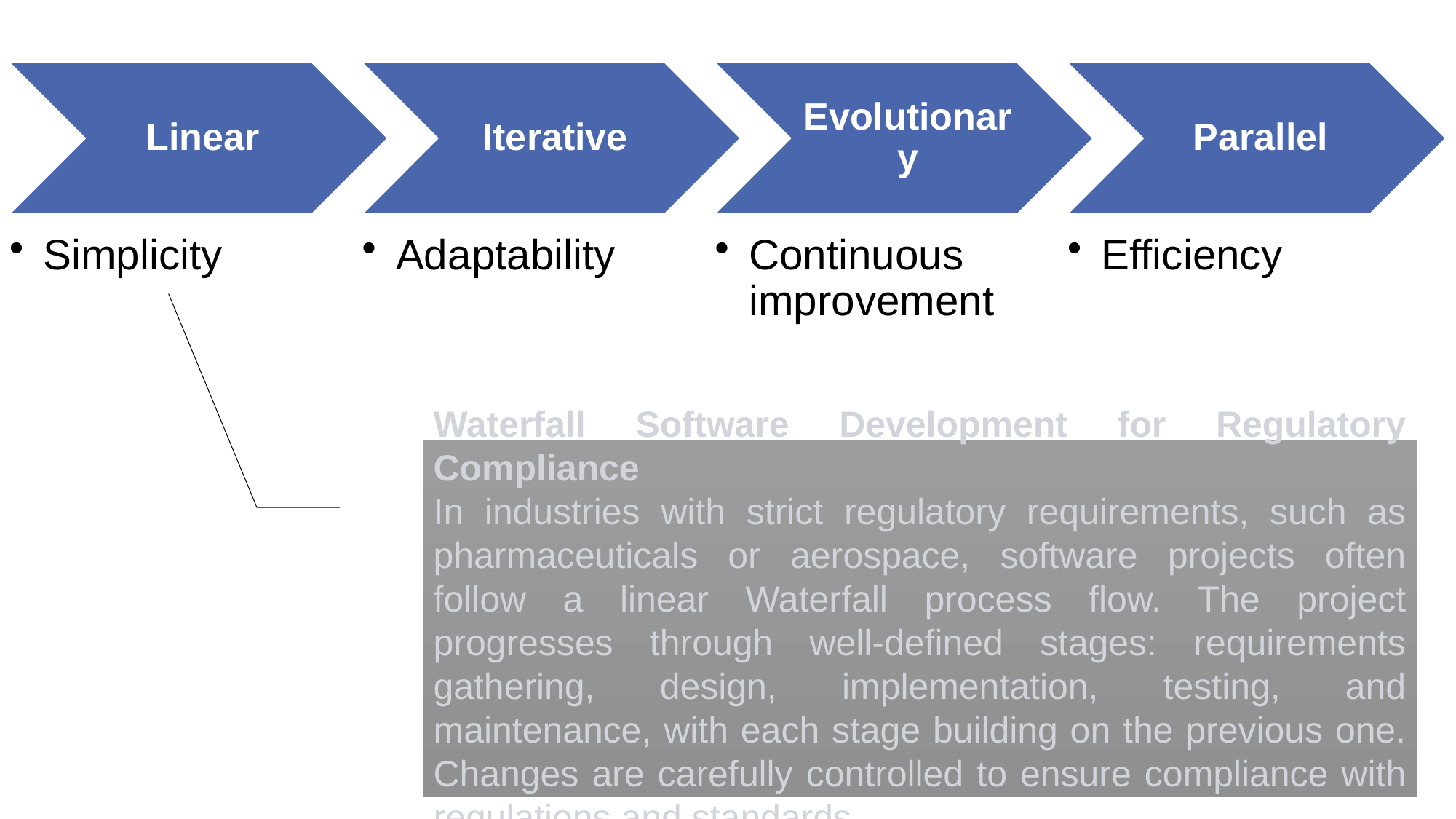

Linear
Simplicity
Iterative
Adaptability
Evolutionary
Continuous improvement
Parallel
Efficiency
Waterfall Software Development for Regulatory Compliance
In industries with strict regulatory requirements, such as pharmaceuticals or aerospace, software projects often follow a linear Waterfall process flow. The project progresses through well-defined stages: requirements gathering, design, implementation, testing, and maintenance, with each stage building on the previous one. Changes are carefully controlled to ensure compliance with regulations and standards.